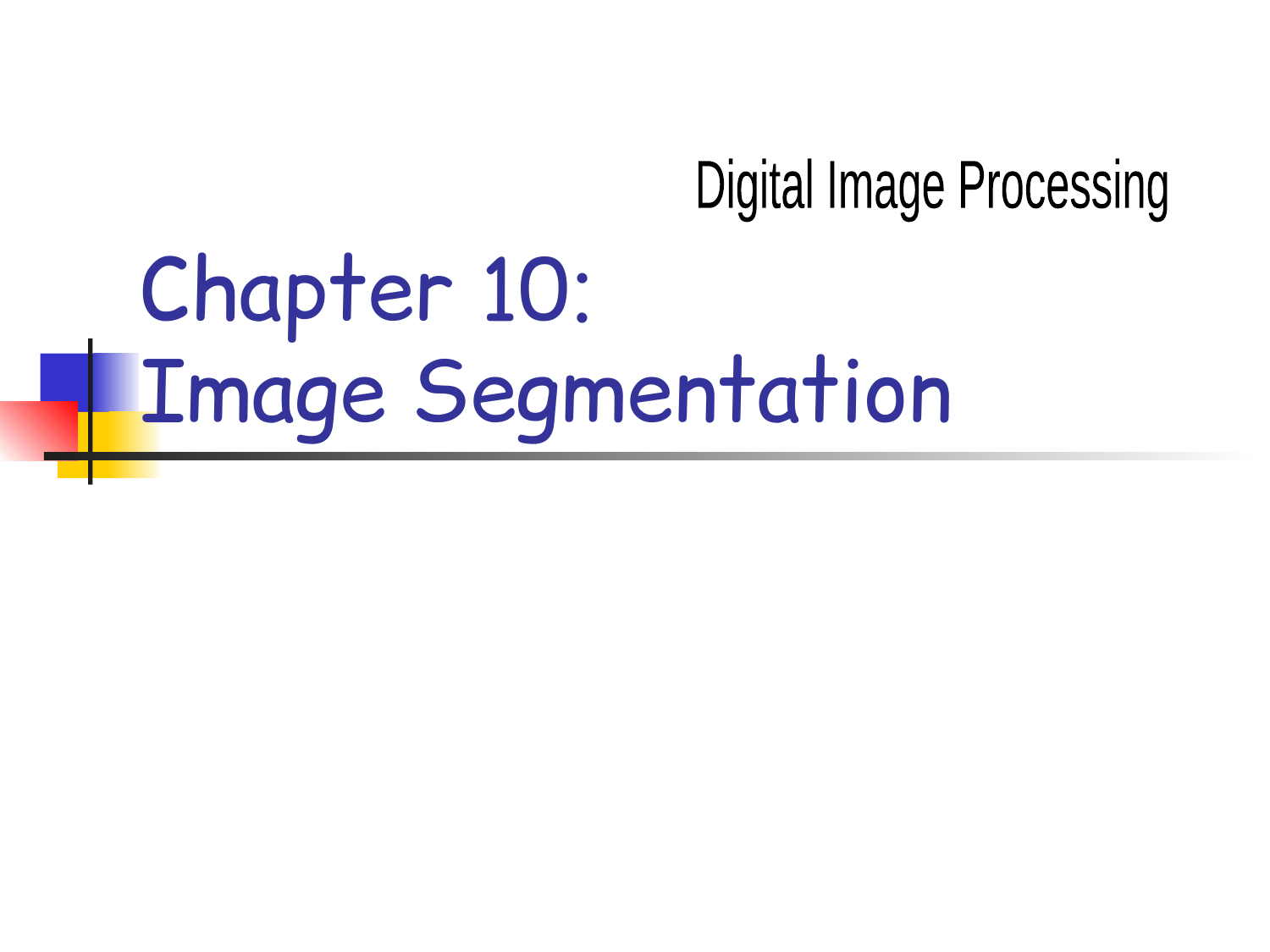

Digital Image Processing
# Chapter 10: Image Segmentation